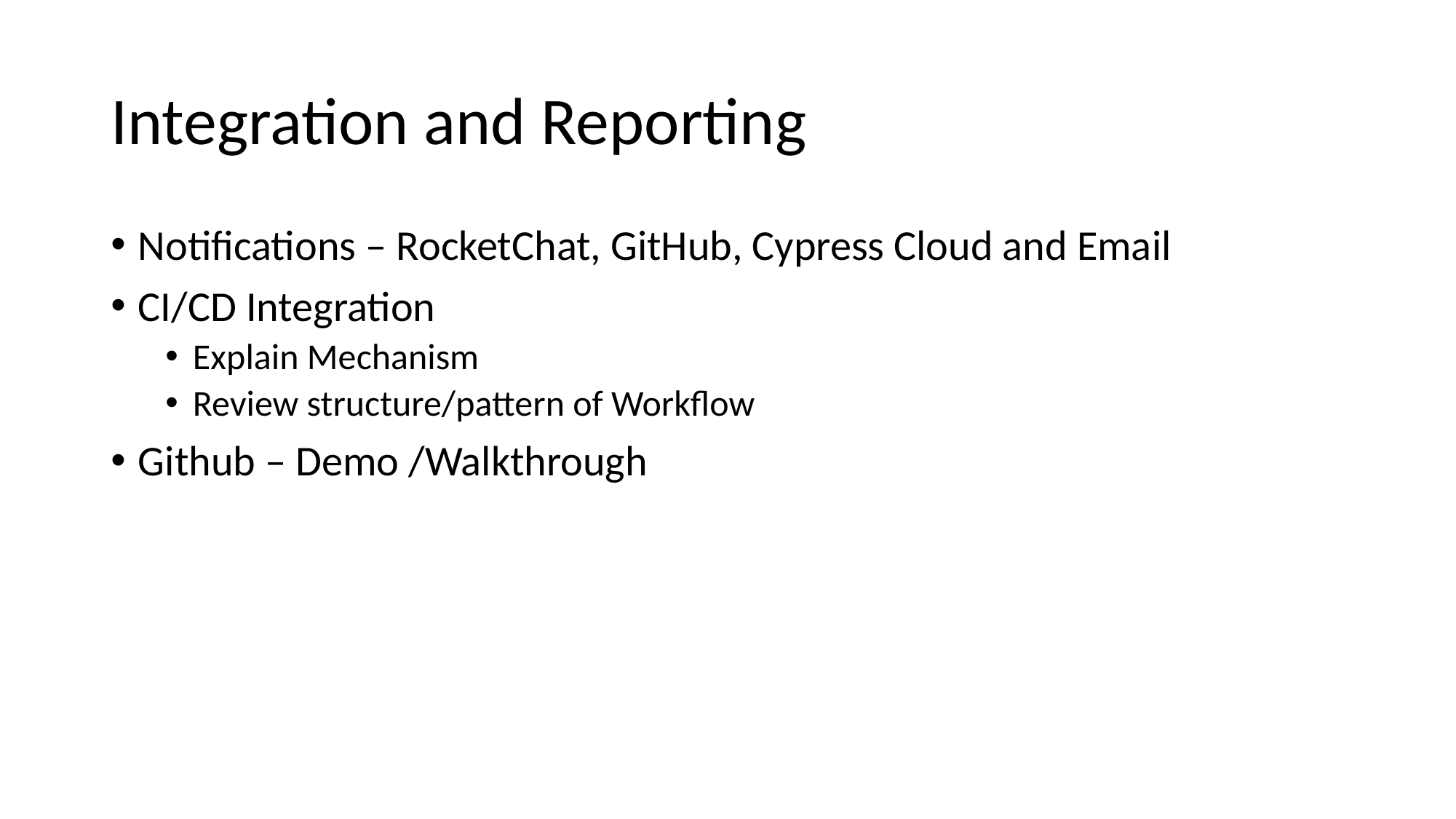

# Integration and Reporting
Notifications – RocketChat, GitHub, Cypress Cloud and Email
CI/CD Integration
Explain Mechanism
Review structure/pattern of Workflow
Github – Demo /Walkthrough